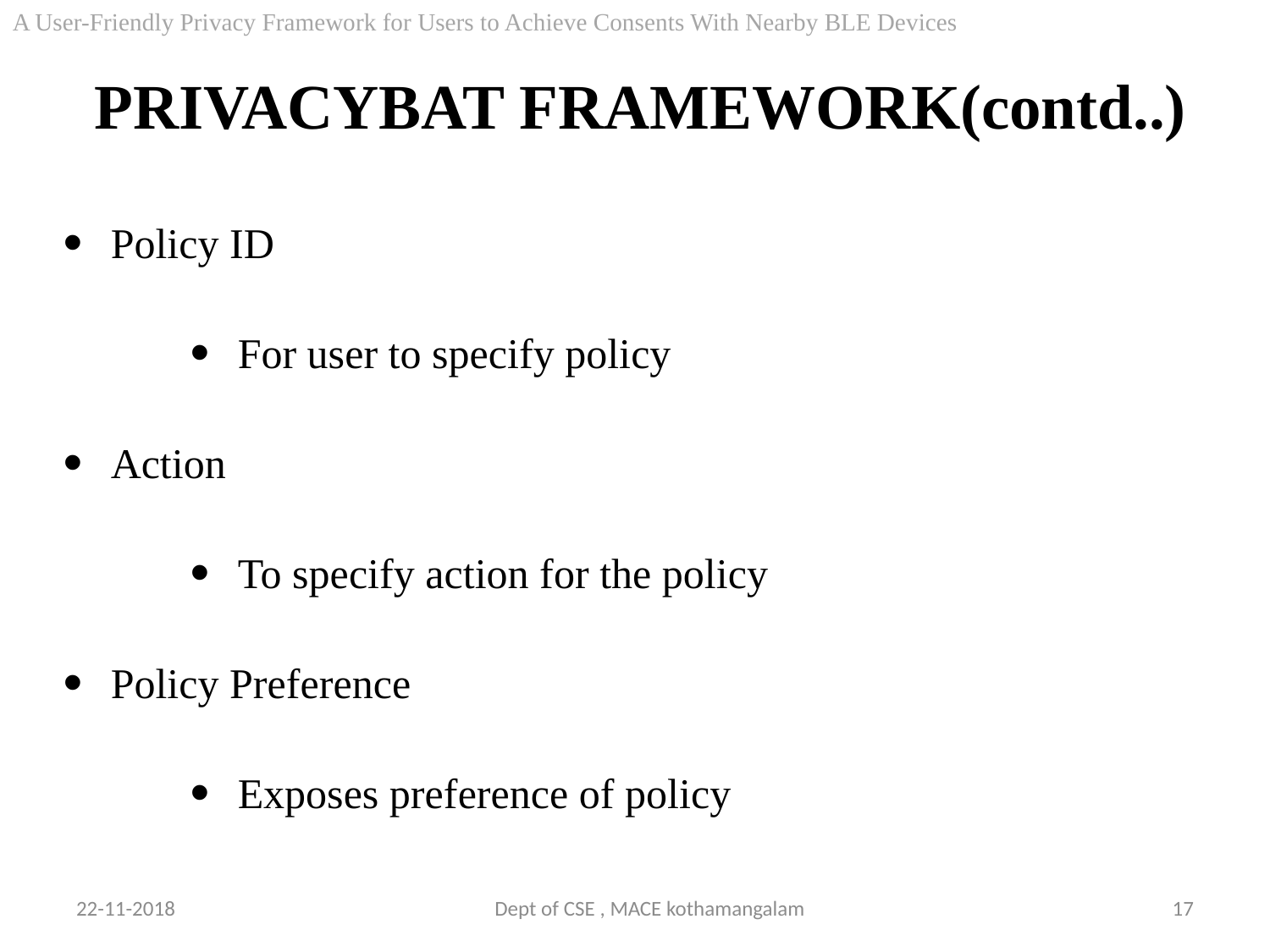

A User-Friendly Privacy Framework for Users to Achieve Consents With Nearby BLE Devices
# PRIVACYBAT FRAMEWORK(contd..)
Policy ID
For user to specify policy
Action
To specify action for the policy
Policy Preference
Exposes preference of policy

Dept of CSE , MACE kothamangalam
22-11-2018
17